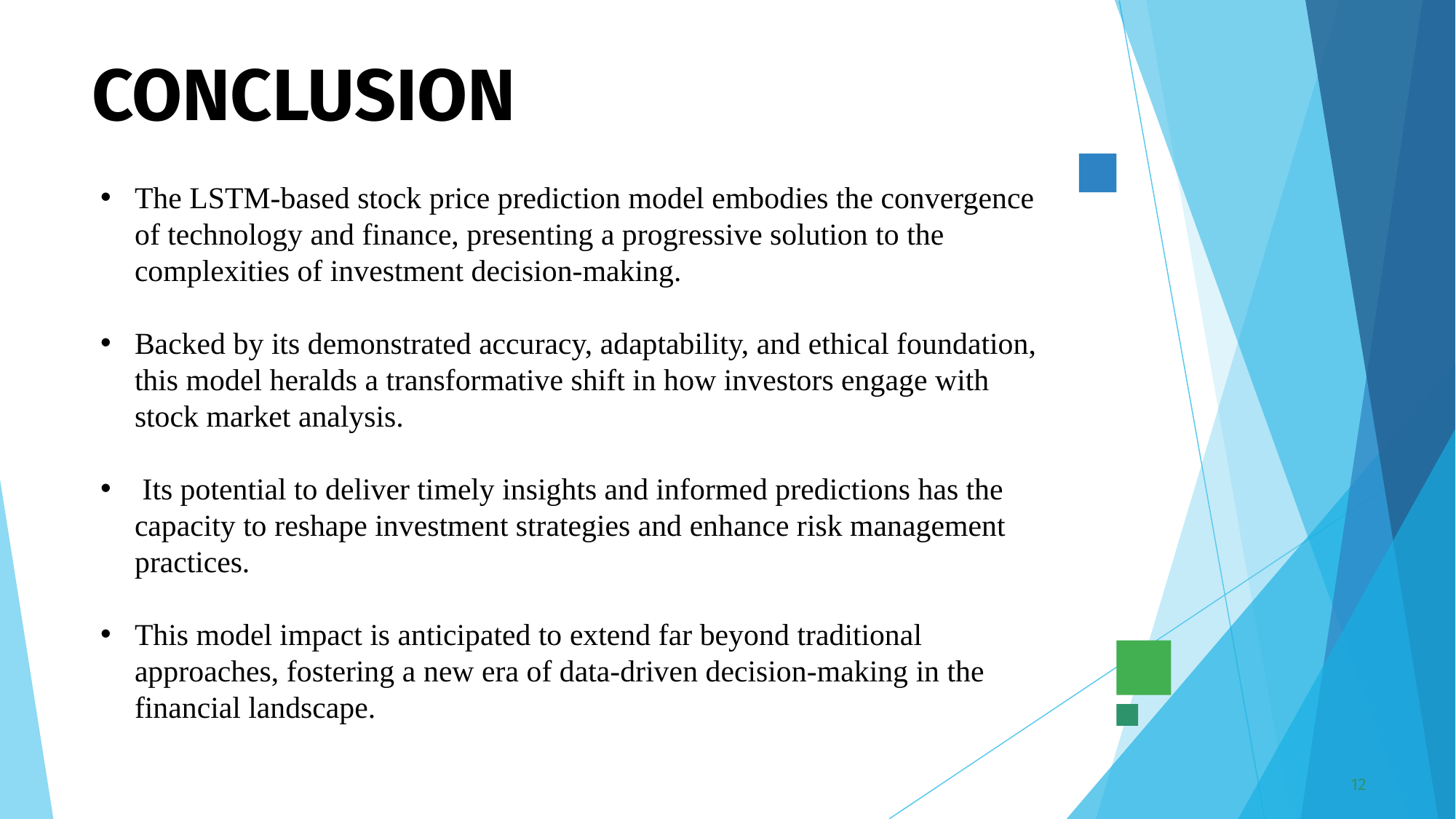

# CONCLUSION

The LSTM-based stock price prediction model embodies the convergence of technology and finance, presenting a progressive solution to the complexities of investment decision-making.

Backed by its demonstrated accuracy, adaptability, and ethical foundation, this model heralds a transformative shift in how investors engage with stock market analysis.

 Its potential to deliver timely insights and informed predictions has the capacity to reshape investment strategies and enhance risk management practices.

This model impact is anticipated to extend far beyond traditional approaches, fostering a new era of data-driven decision-making in the financial landscape.

12